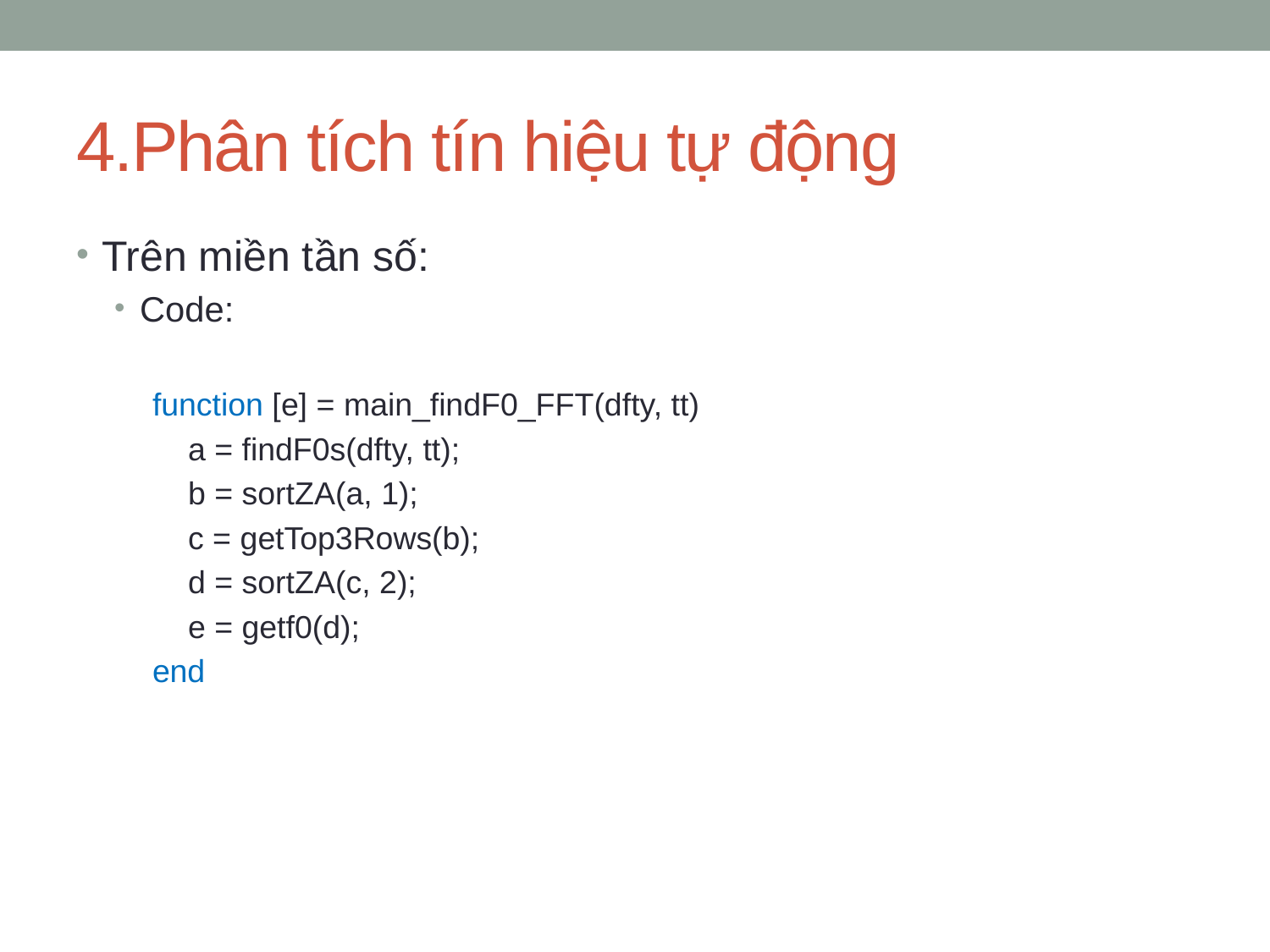

# 4.Phân tích tín hiệu tự động
Trên miền tần số:
Code:

function [e] = main_findF0_FFT(dfty, tt)
    a = findF0s(dfty, tt);
    b = sortZA(a, 1);
    c = getTop3Rows(b);
    d = sortZA(c, 2);
    e = getf0(d);
end